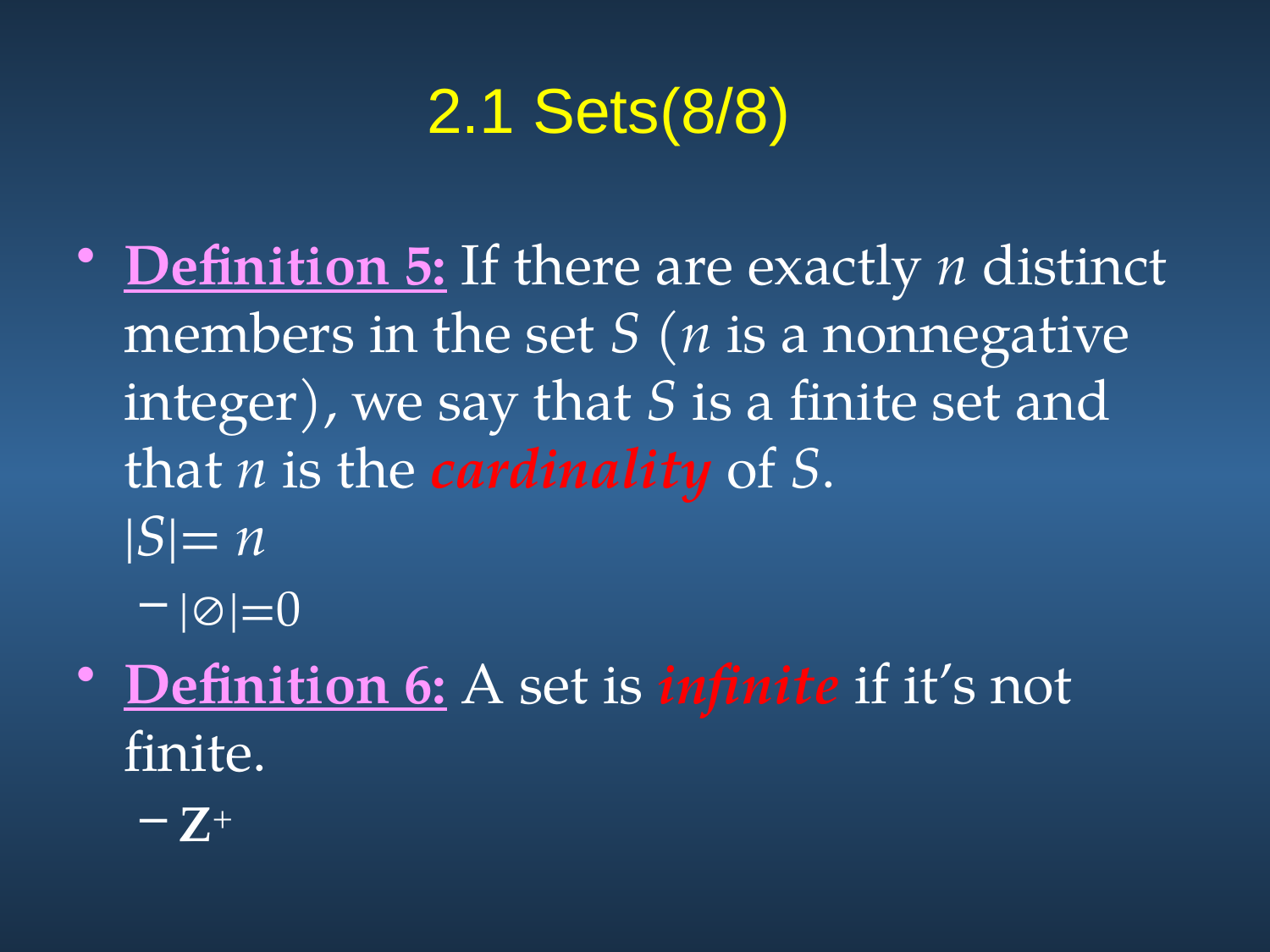

# 2.1 Sets(8/8)
Definition 5: If there are exactly n distinct members in the set S (n is a nonnegative integer), we say that S is a finite set and that n is the cardinality of S.
|S|= n
|∅|=0
Definition 6: A set is infinite if it’s not finite.
Z+